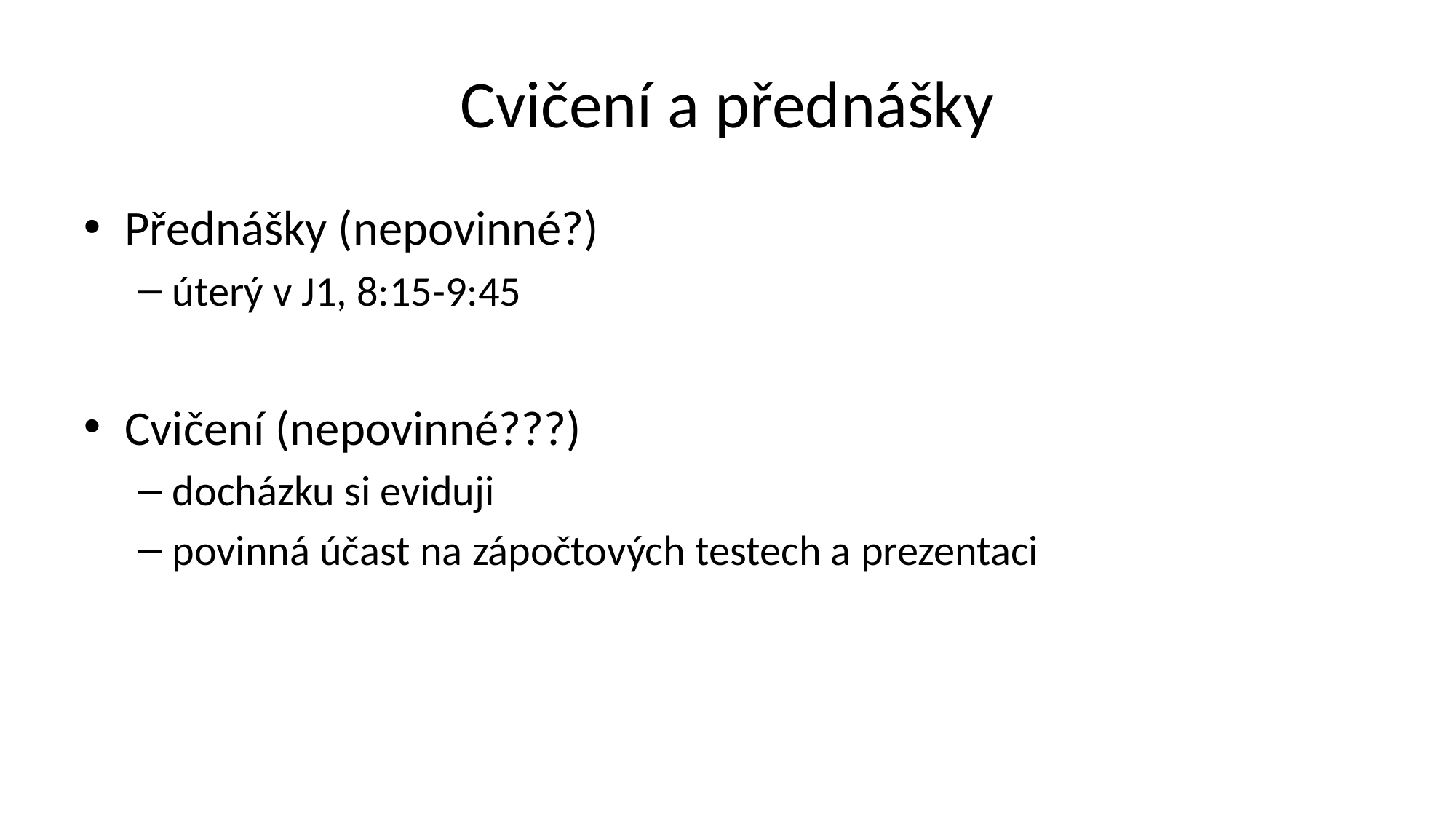

# Cvičení a přednášky
Přednášky (nepovinné?)
úterý v J1, 8:15-9:45

Cvičení (nepovinné???)
docházku si eviduji
povinná účast na zápočtových testech a prezentaci